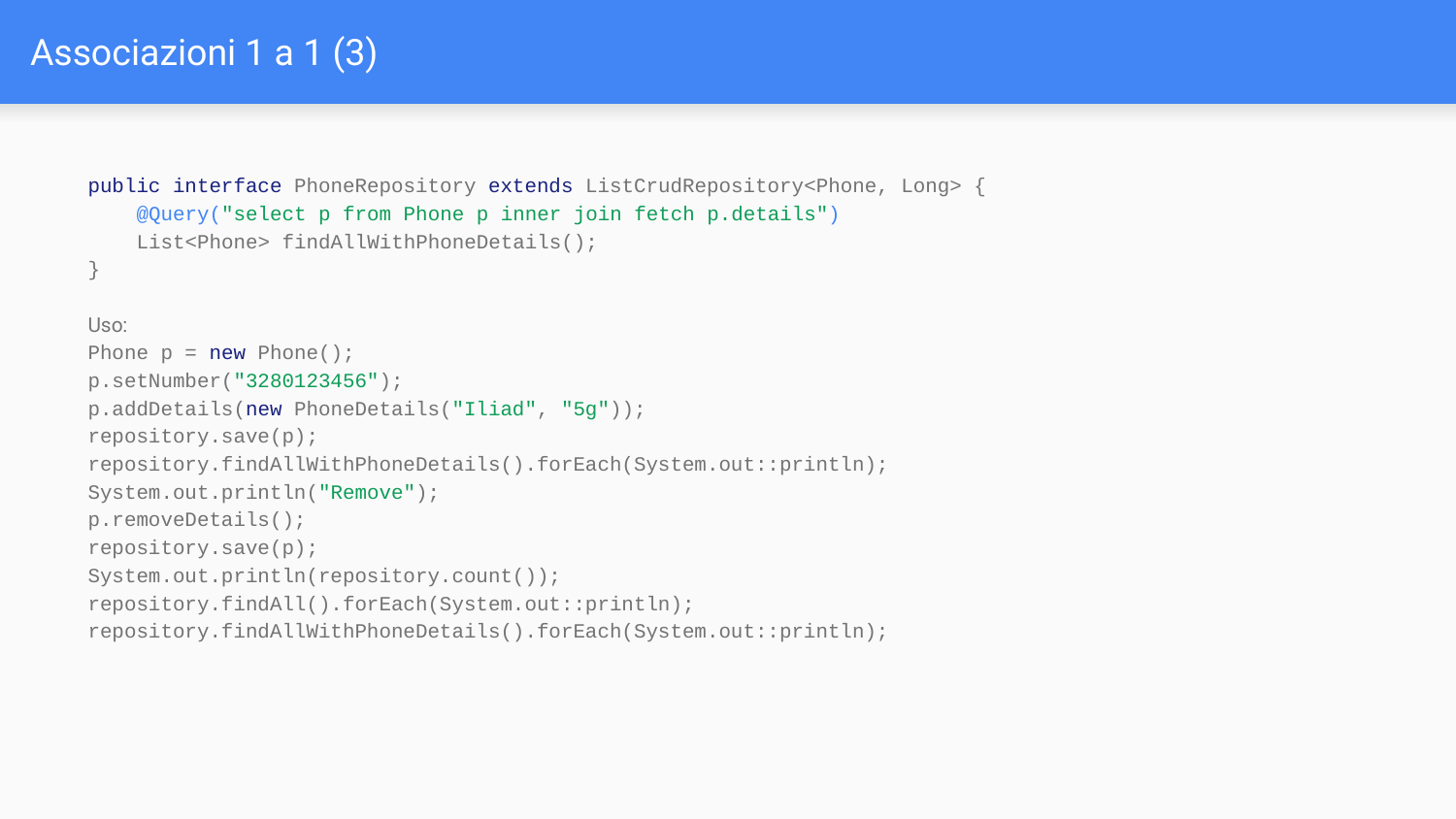

# Associazioni 1 a 1 (3)
public interface PhoneRepository extends ListCrudRepository<Phone, Long> {
    @Query("select p from Phone p inner join fetch p.details")
    List<Phone> findAllWithPhoneDetails();
}

Uso:
Phone p = new Phone();
p.setNumber("3280123456");
p.addDetails(new PhoneDetails("Iliad", "5g"));
repository.save(p);
repository.findAllWithPhoneDetails().forEach(System.out::println);
System.out.println("Remove");
p.removeDetails();
repository.save(p);
System.out.println(repository.count());
repository.findAll().forEach(System.out::println);
repository.findAllWithPhoneDetails().forEach(System.out::println);